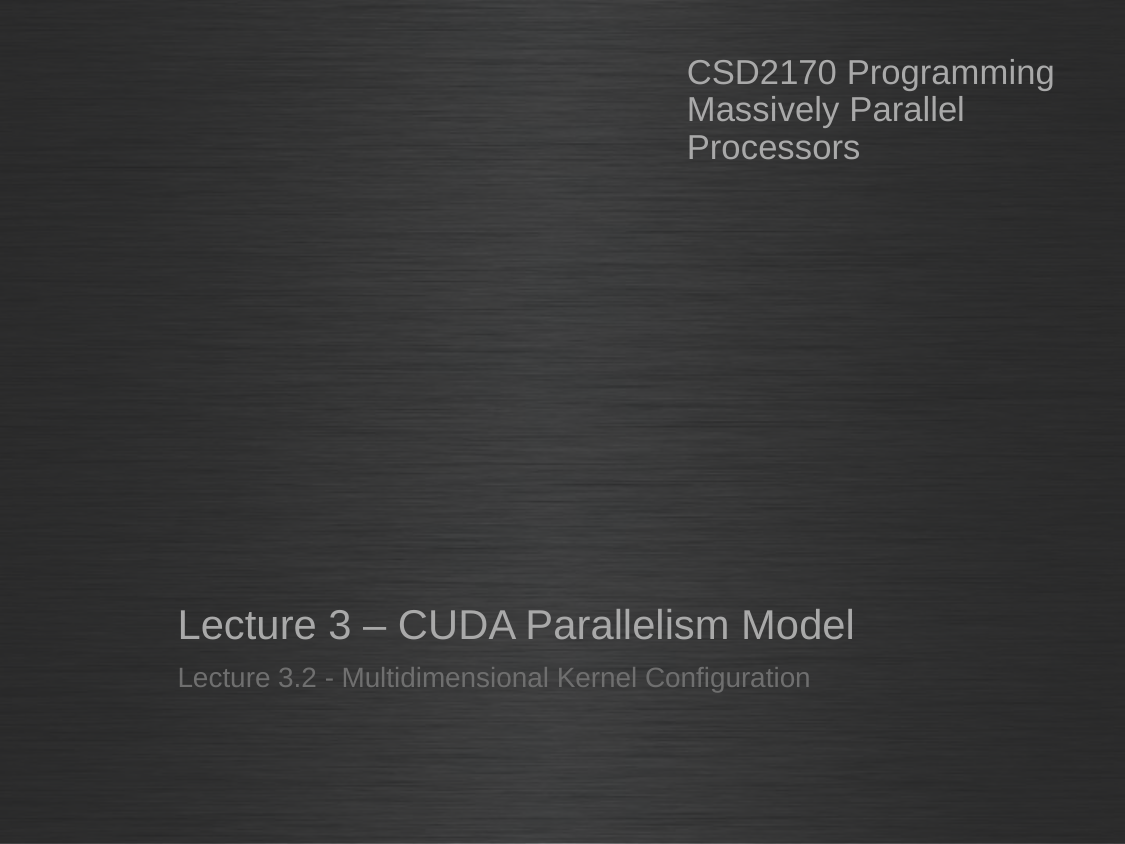

CSD2170 Programming Massively Parallel Processors
# Lecture 3 – CUDA Parallelism Model
Lecture 3.2 - Multidimensional Kernel Configuration